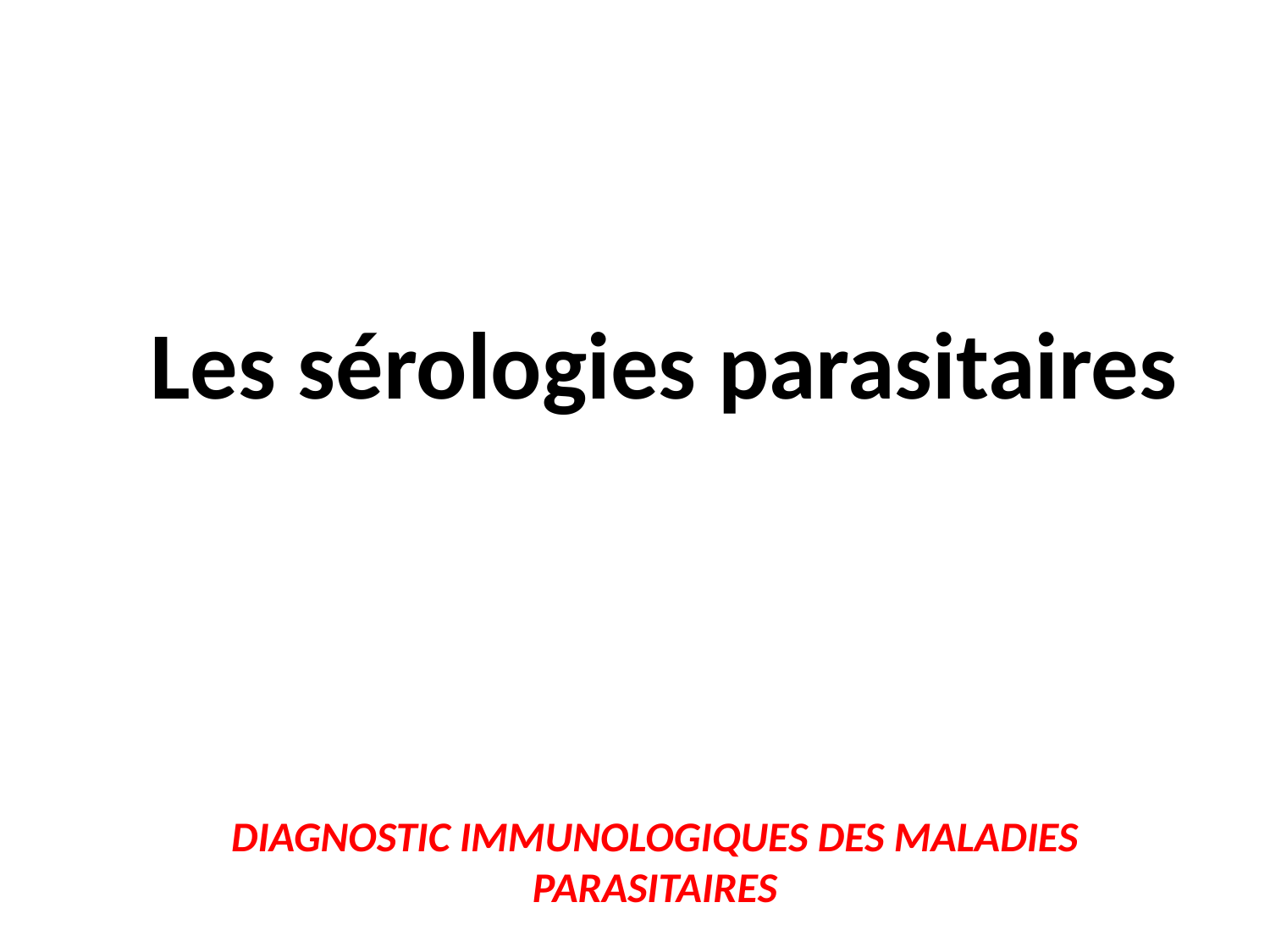

Les sérologies parasitaires
DIAGNOSTIC IMMUNOLOGIQUES DES MALADIES PARASITAIRES